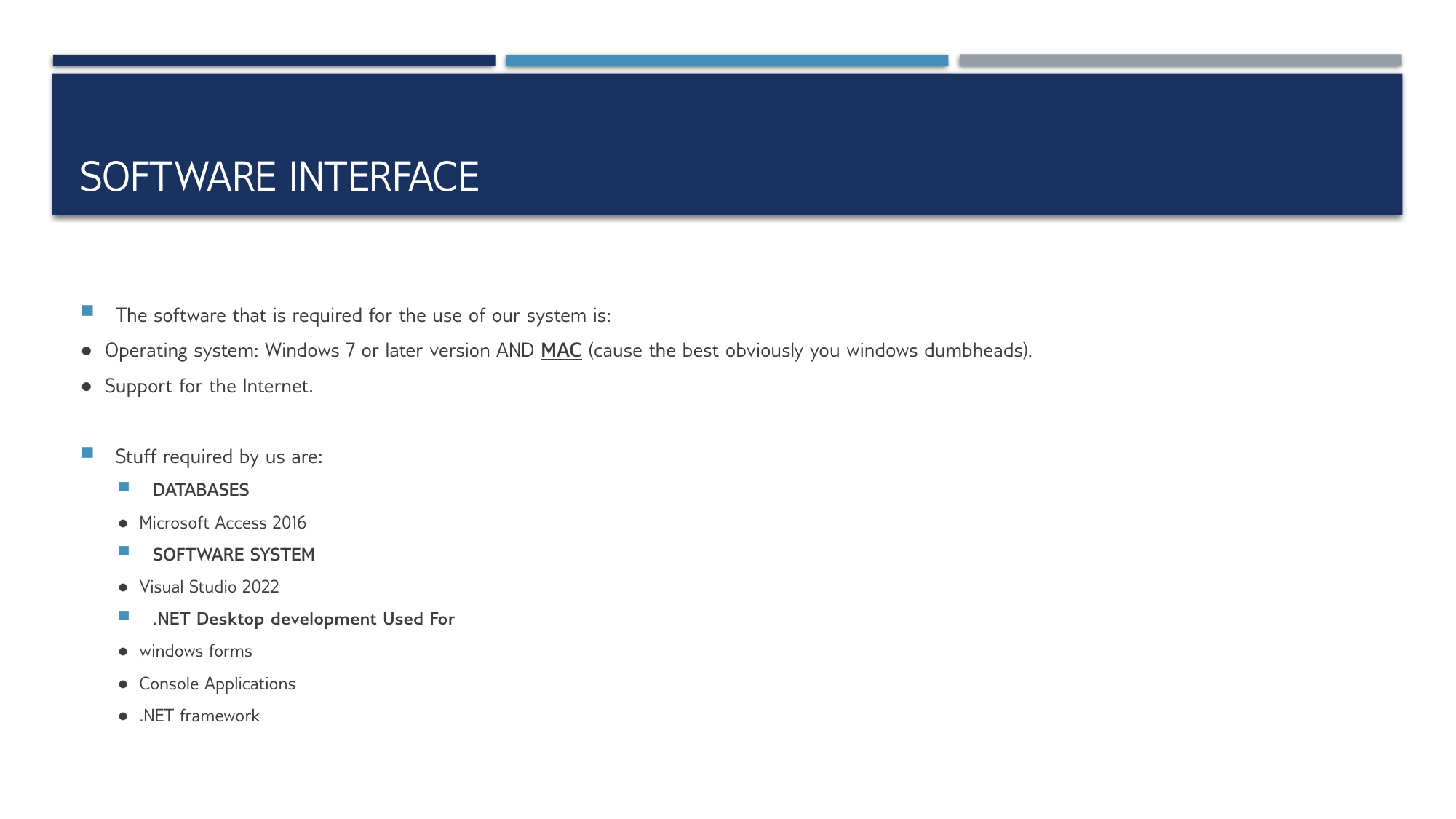

# Software interface
The software that is required for the use of our system is:
●  Operating system: Windows 7 or later version AND MAC (cause the best obviously you windows dumbheads).
●  Support for the Internet.

Stuff required by us are:
DATABASES
●  Microsoft Access 2016
SOFTWARE SYSTEM
●  Visual Studio 2022
.NET Desktop development Used For
●  windows forms
●  Console Applications
●  .NET framework